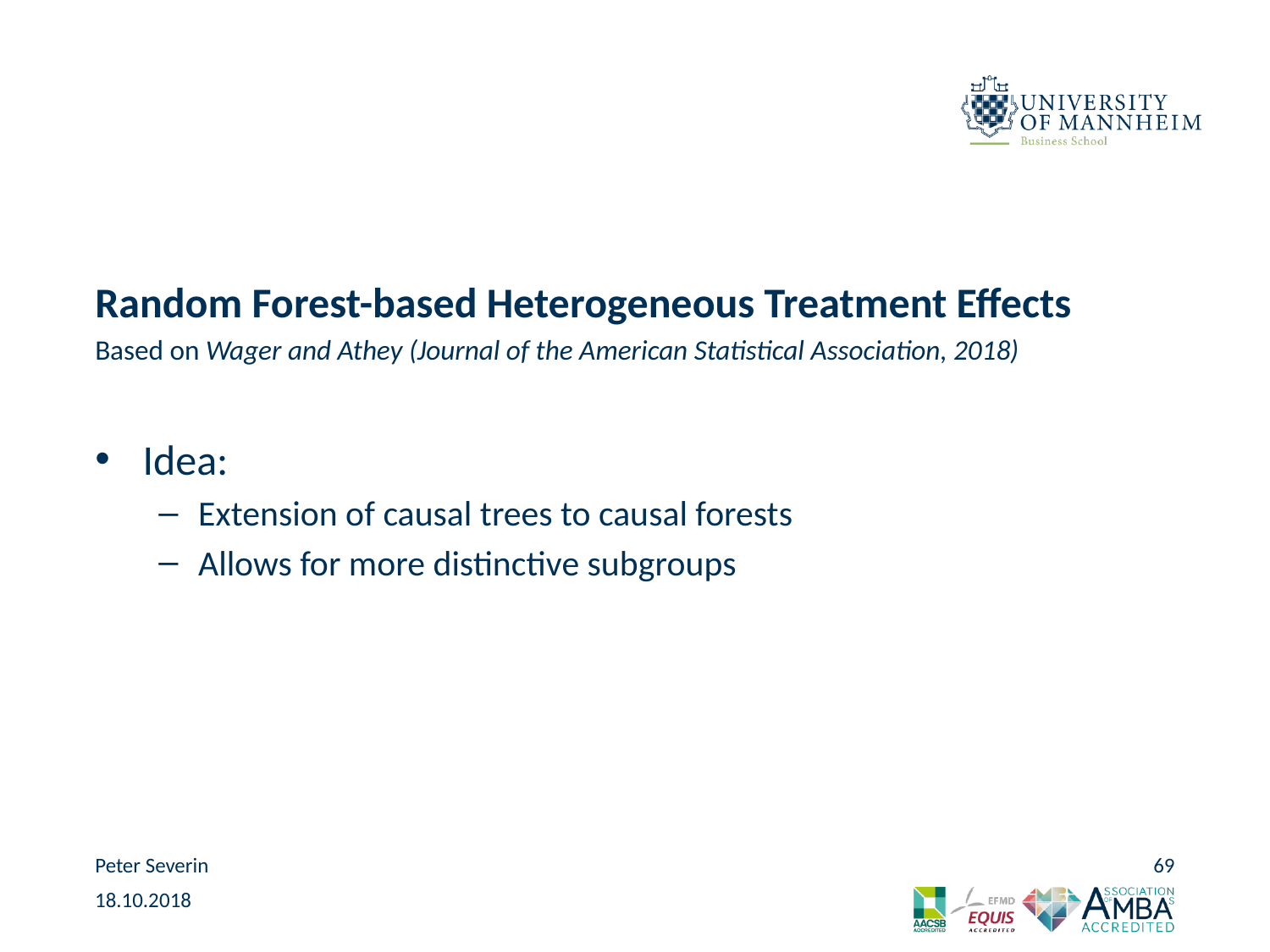

#
Random Forest-based Heterogeneous Treatment Effects
Based on Wager and Athey (Journal of the American Statistical Association, 2018)

Idea:
Extension of causal trees to causal forests
Allows for more distinctive subgroups
Peter Severin
69
18.10.2018